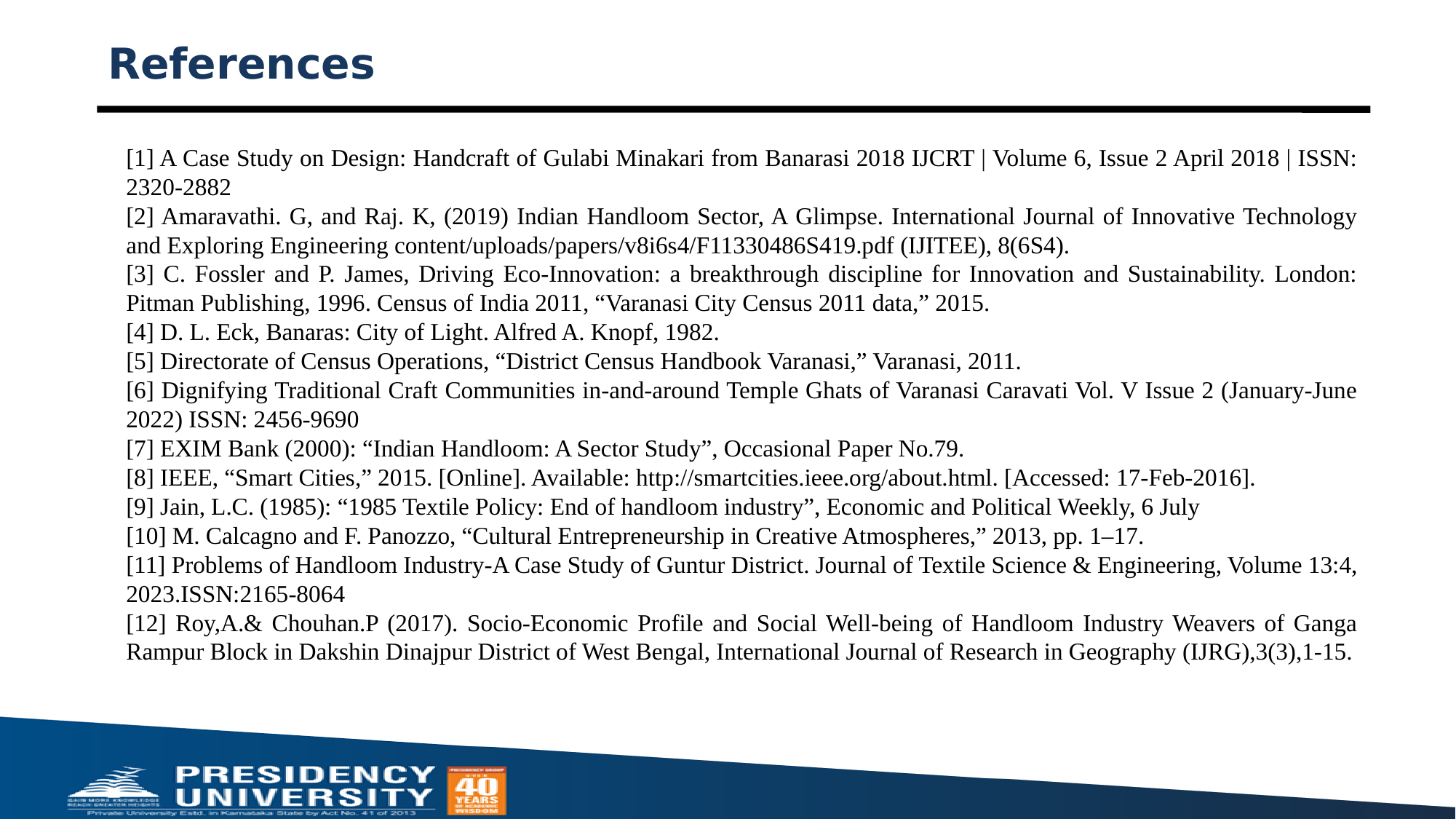

# References
[1] A Case Study on Design: Handcraft of Gulabi Minakari from Banarasi 2018 IJCRT | Volume 6, Issue 2 April 2018 | ISSN: 2320-2882
[2] Amaravathi. G, and Raj. K, (2019) Indian Handloom Sector, A Glimpse. International Journal of Innovative Technology and Exploring Engineering content/uploads/papers/v8i6s4/F11330486S419.pdf (IJITEE), 8(6S4).
[3] C. Fossler and P. James, Driving Eco-Innovation: a breakthrough discipline for Innovation and Sustainability. London: Pitman Publishing, 1996. Census of India 2011, “Varanasi City Census 2011 data,” 2015.
[4] D. L. Eck, Banaras: City of Light. Alfred A. Knopf, 1982.
[5] Directorate of Census Operations, “District Census Handbook Varanasi,” Varanasi, 2011.
[6] Dignifying Traditional Craft Communities in-and-around Temple Ghats of Varanasi Caravati Vol. V Issue 2 (January-June 2022) ISSN: 2456-9690
[7] EXIM Bank (2000): “Indian Handloom: A Sector Study”, Occasional Paper No.79.
[8] IEEE, “Smart Cities,” 2015. [Online]. Available: http://smartcities.ieee.org/about.html. [Accessed: 17-Feb-2016].
[9] Jain, L.C. (1985): “1985 Textile Policy: End of handloom industry”, Economic and Political Weekly, 6 July
[10] M. Calcagno and F. Panozzo, “Cultural Entrepreneurship in Creative Atmospheres,” 2013, pp. 1–17.
[11] Problems of Handloom Industry-A Case Study of Guntur District. Journal of Textile Science & Engineering, Volume 13:4, 2023.ISSN:2165-8064
[12] Roy,A.& Chouhan.P (2017). Socio-Economic Profile and Social Well-being of Handloom Industry Weavers of Ganga Rampur Block in Dakshin Dinajpur District of West Bengal, International Journal of Research in Geography (IJRG),3(3),1-15.